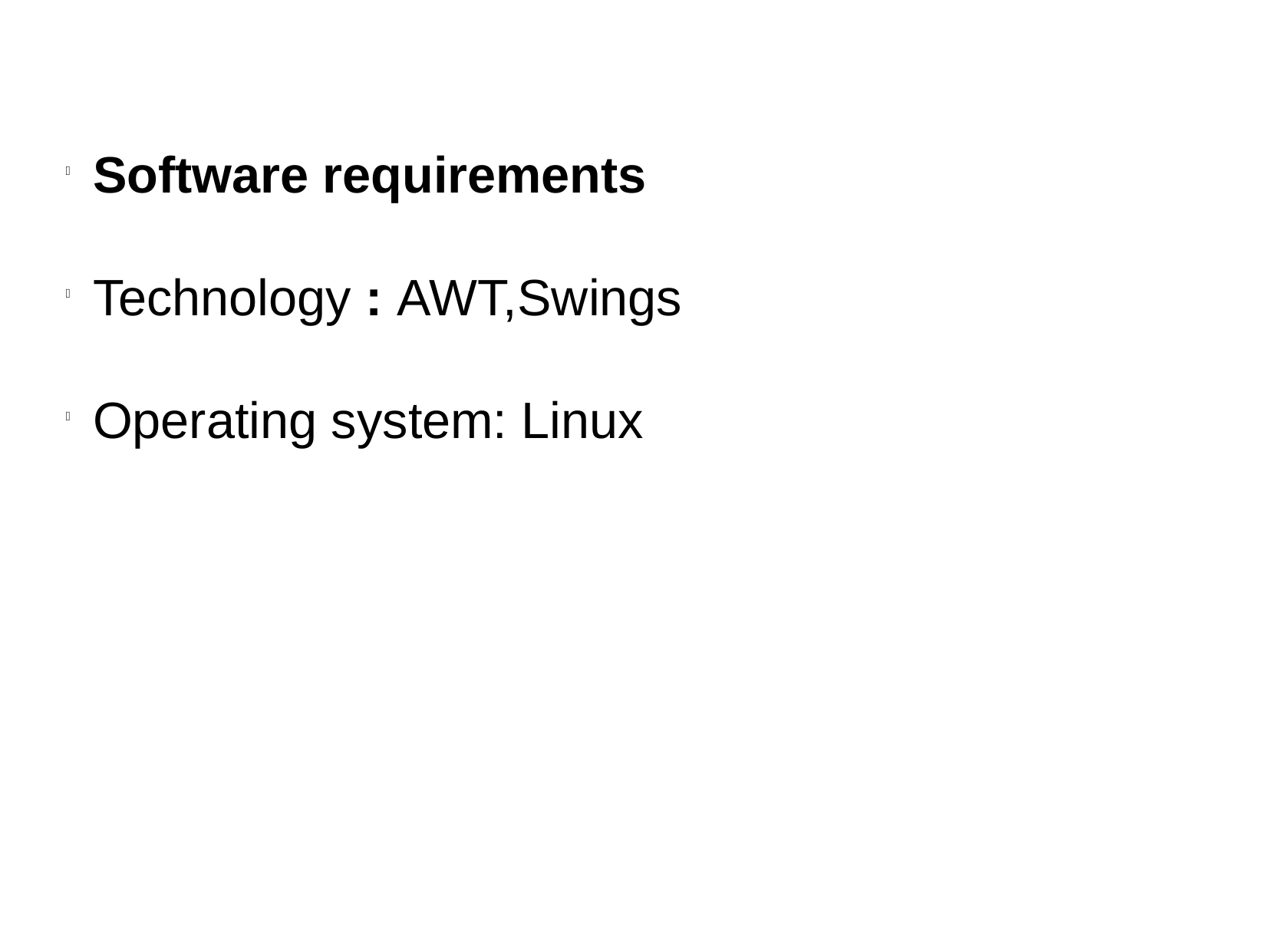

Software requirements

Technology : AWT,Swings

Operating system: Linux